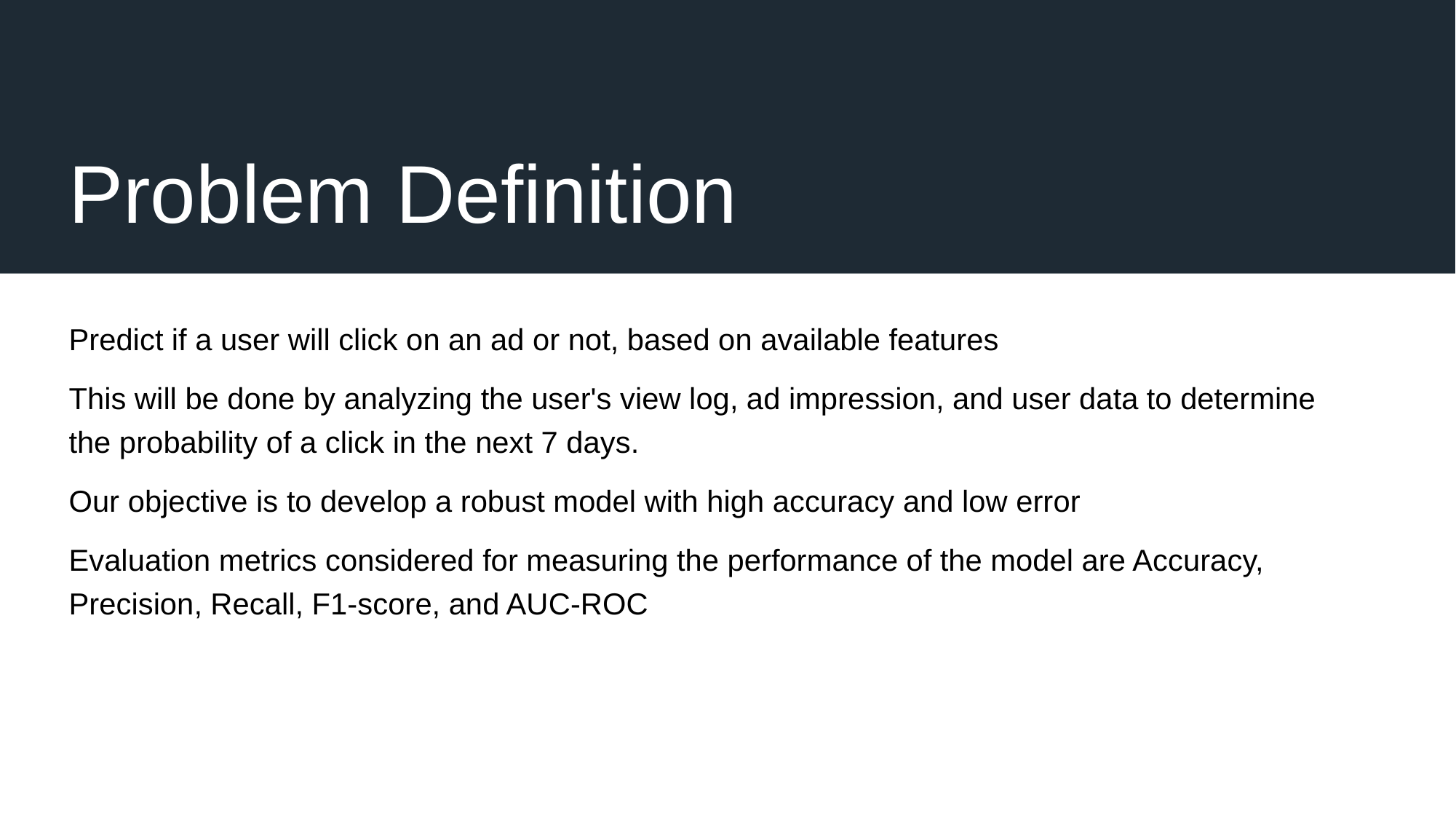

# Problem Definition
Predict if a user will click on an ad or not, based on available features
This will be done by analyzing the user's view log, ad impression, and user data to determine the probability of a click in the next 7 days.
Our objective is to develop a robust model with high accuracy and low error
Evaluation metrics considered for measuring the performance of the model are Accuracy, Precision, Recall, F1-score, and AUC-ROC